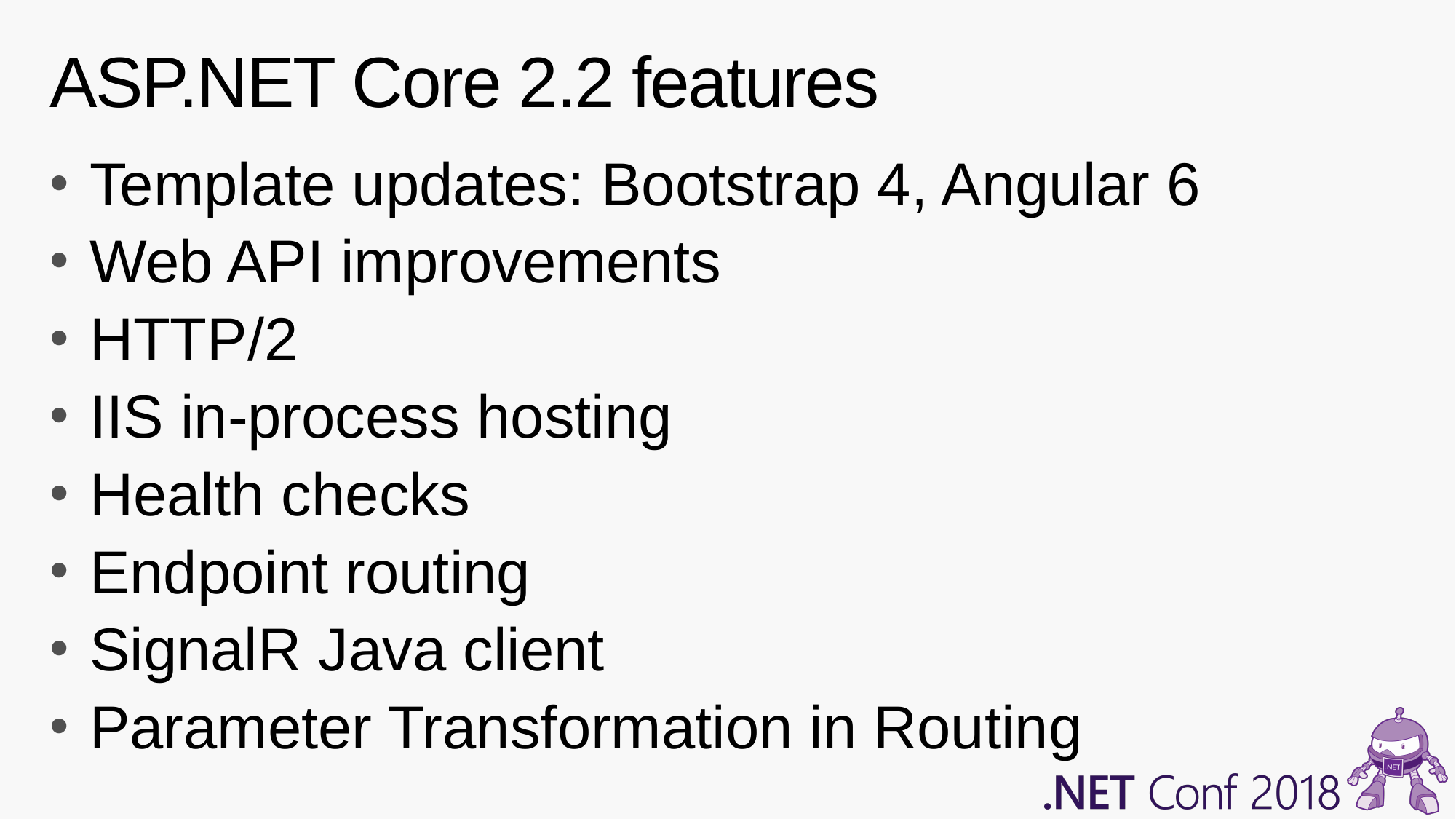

# ASP.NET Core 2.2 features
Template updates: Bootstrap 4, Angular 6
Web API improvements
HTTP/2
IIS in-process hosting
Health checks
Endpoint routing
SignalR Java client
Parameter Transformation in Routing